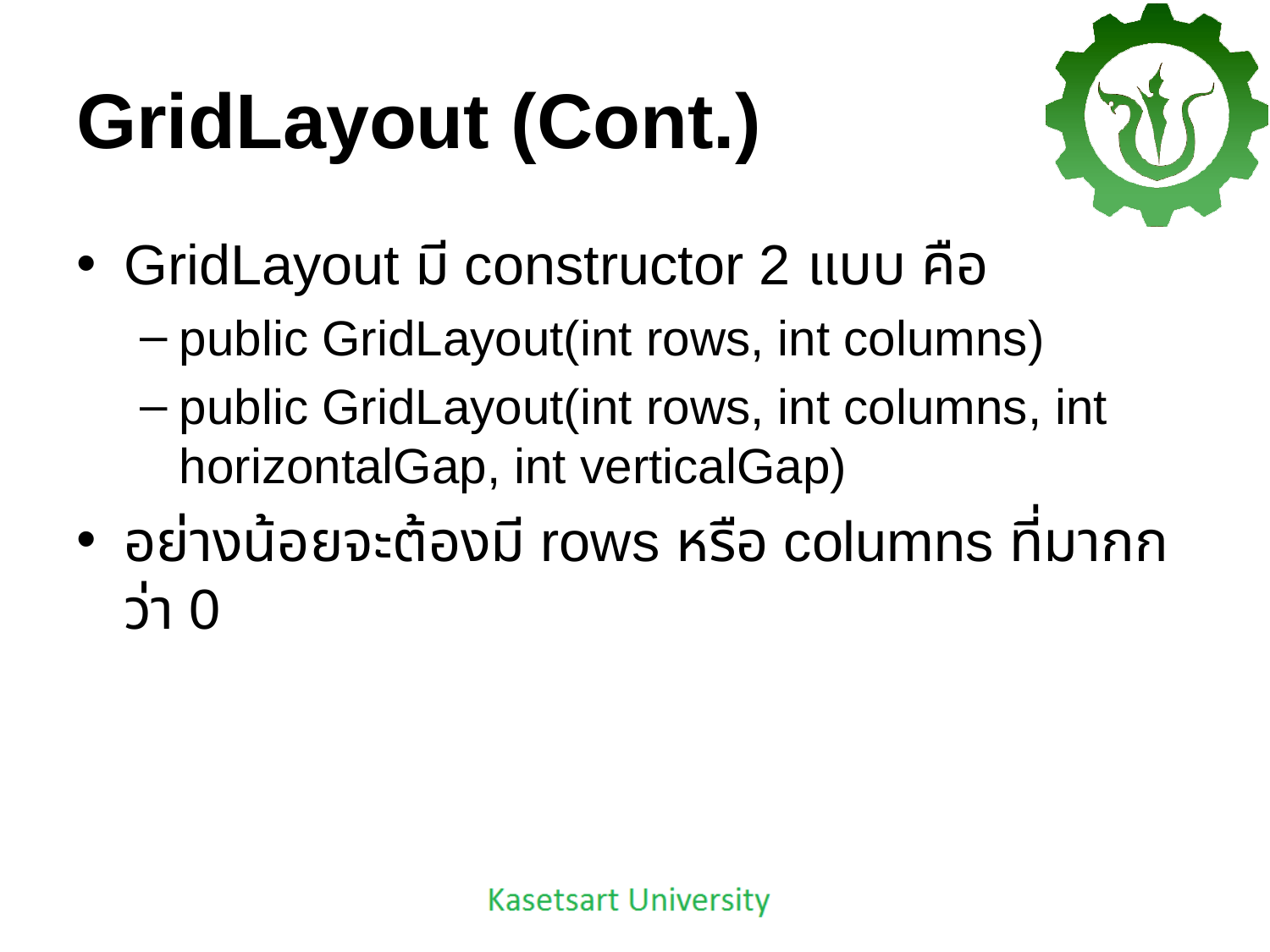

# GridLayout (Cont.)
GridLayout มี constructor 2 แบบ คือ
public GridLayout(int rows, int columns)
public GridLayout(int rows, int columns, int horizontalGap, int verticalGap)
อย่างน้อยจะต้องมี rows หรือ columns ที่มากกว่า 0